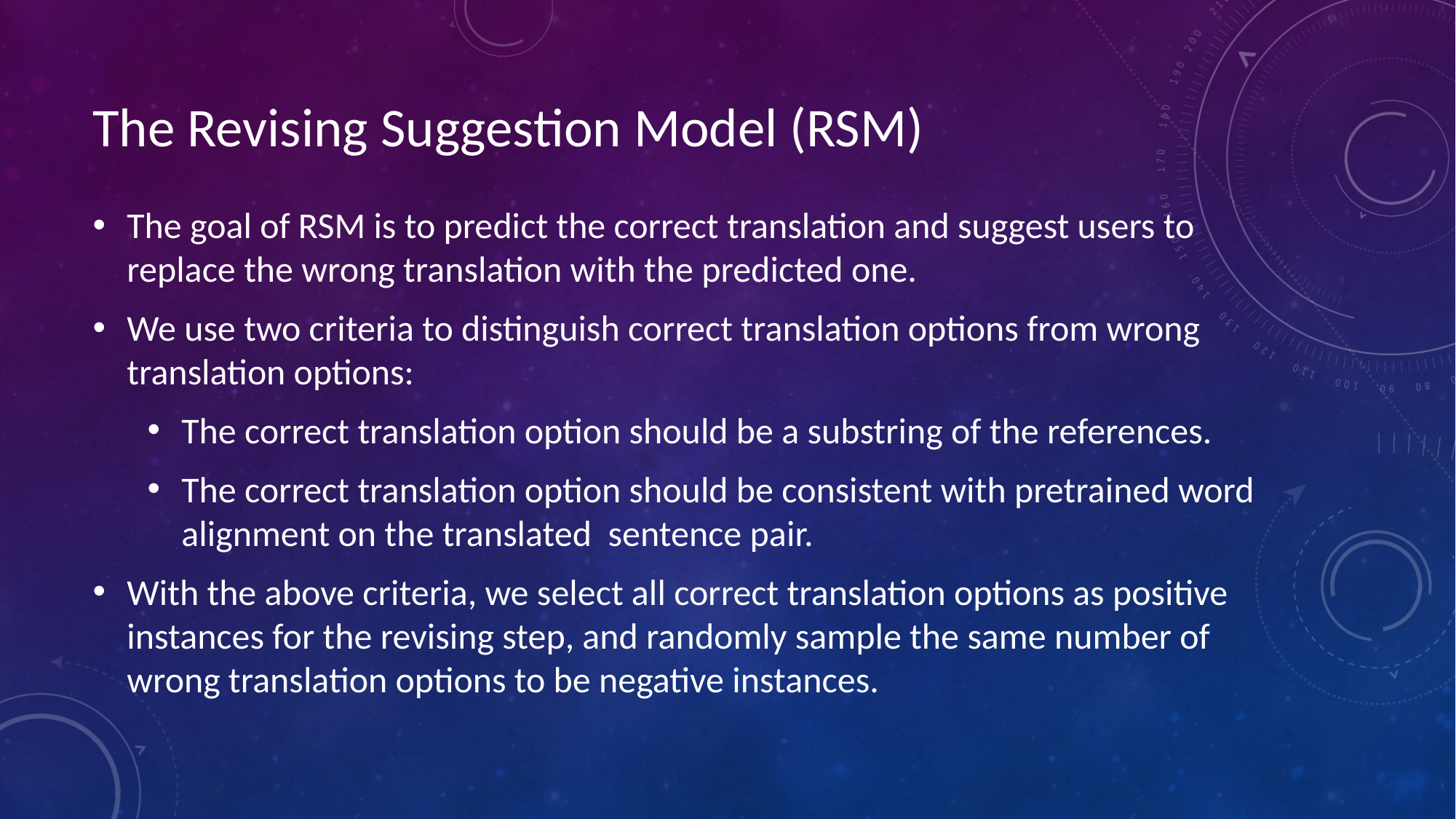

# The Revising Suggestion Model (RSM)
The goal of RSM is to predict the correct translation and suggest users to replace the wrong translation with the predicted one.
We use two criteria to distinguish correct translation options from wrong translation options:
The correct translation option should be a substring of the references.
The correct translation option should be consistent with pretrained word alignment on the translated  sentence pair.
With the above criteria, we select all correct translation options as positive instances for the revising step, and randomly sample the same number of wrong translation options to be negative instances.